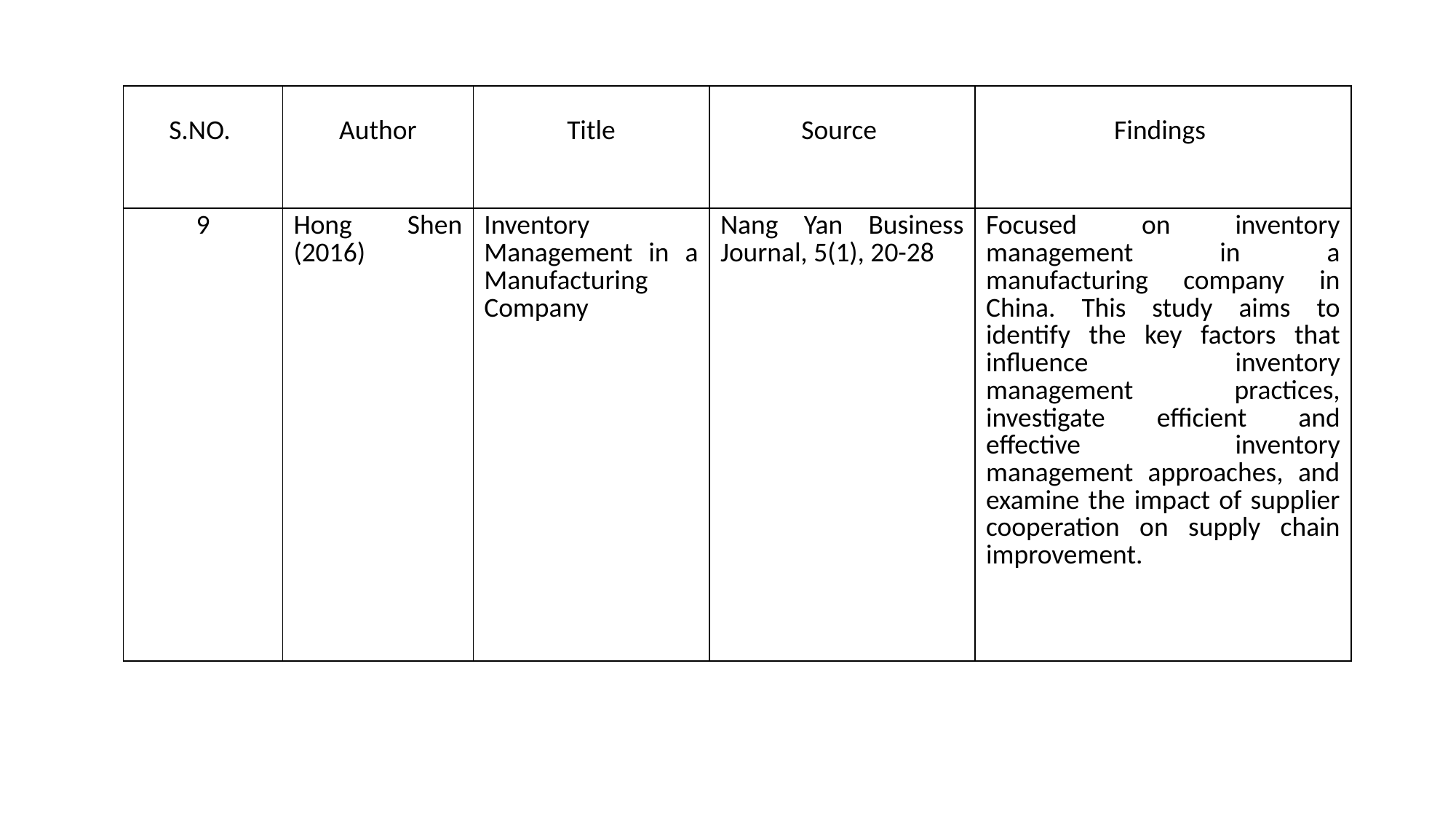

| S.NO. | Author | Title | Source | Findings |
| --- | --- | --- | --- | --- |
| 9 | Hong Shen (2016) | Inventory Management in a Manufacturing Company | Nang Yan Business Journal, 5(1), 20-28 | Focused on inventory management in a manufacturing company in China. This study aims to identify the key factors that influence inventory management practices, investigate efficient and effective inventory management approaches, and examine the impact of supplier cooperation on supply chain improvement. |